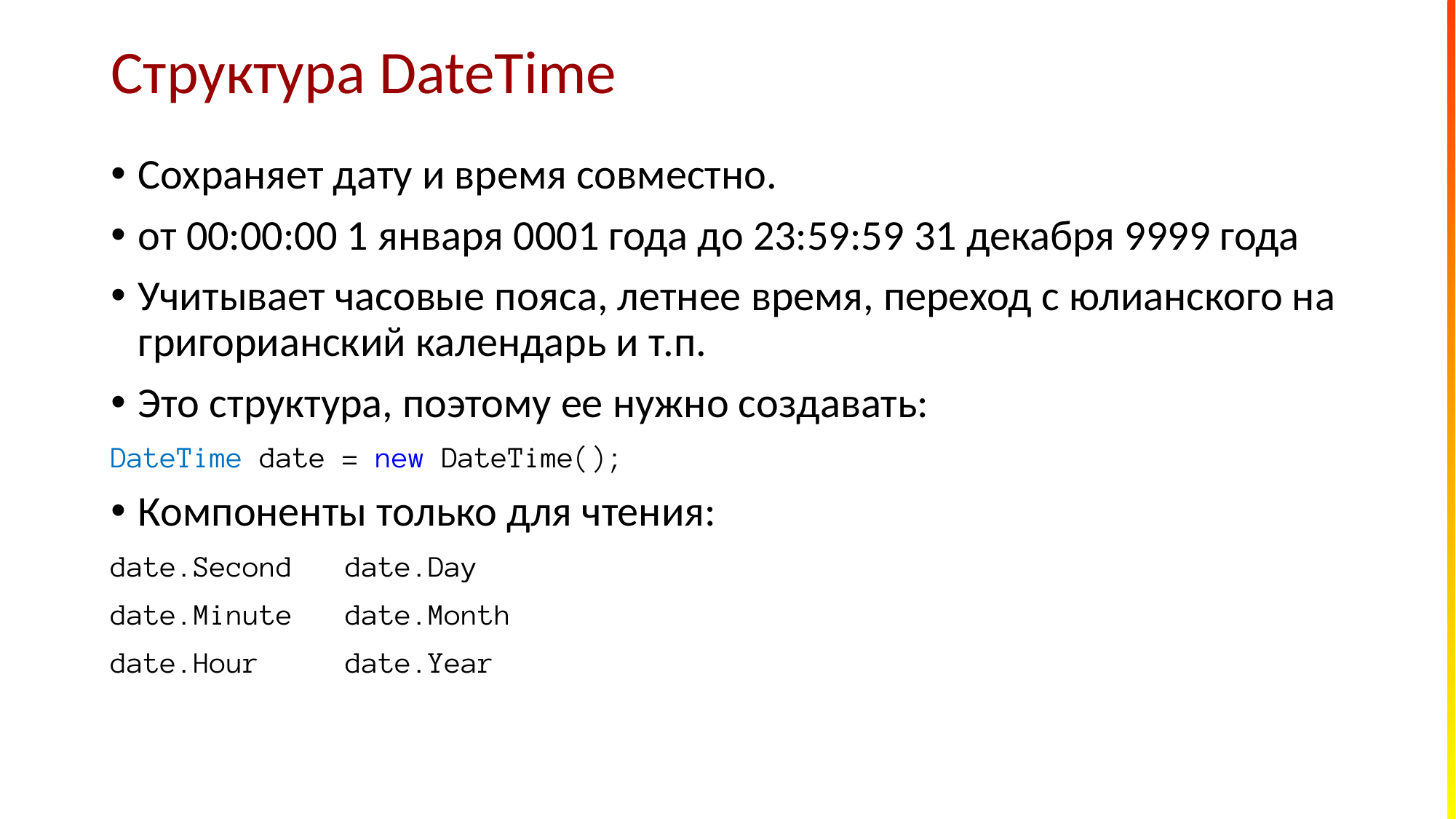

# Структура DateTime
Сохраняет дату и время совместно.
от 00:00:00 1 января 0001 года до 23:59:59 31 декабря 9999 года
Учитывает часовые пояса, летнее время, переход с юлианского на григорианский календарь и т.п.
Это структура, поэтому ее нужно создавать:
DateTime date = new DateTime();
Компоненты только для чтения:
date.Second	 date.Day
date.Minute	 date.Month
date.Hour	 date.Year